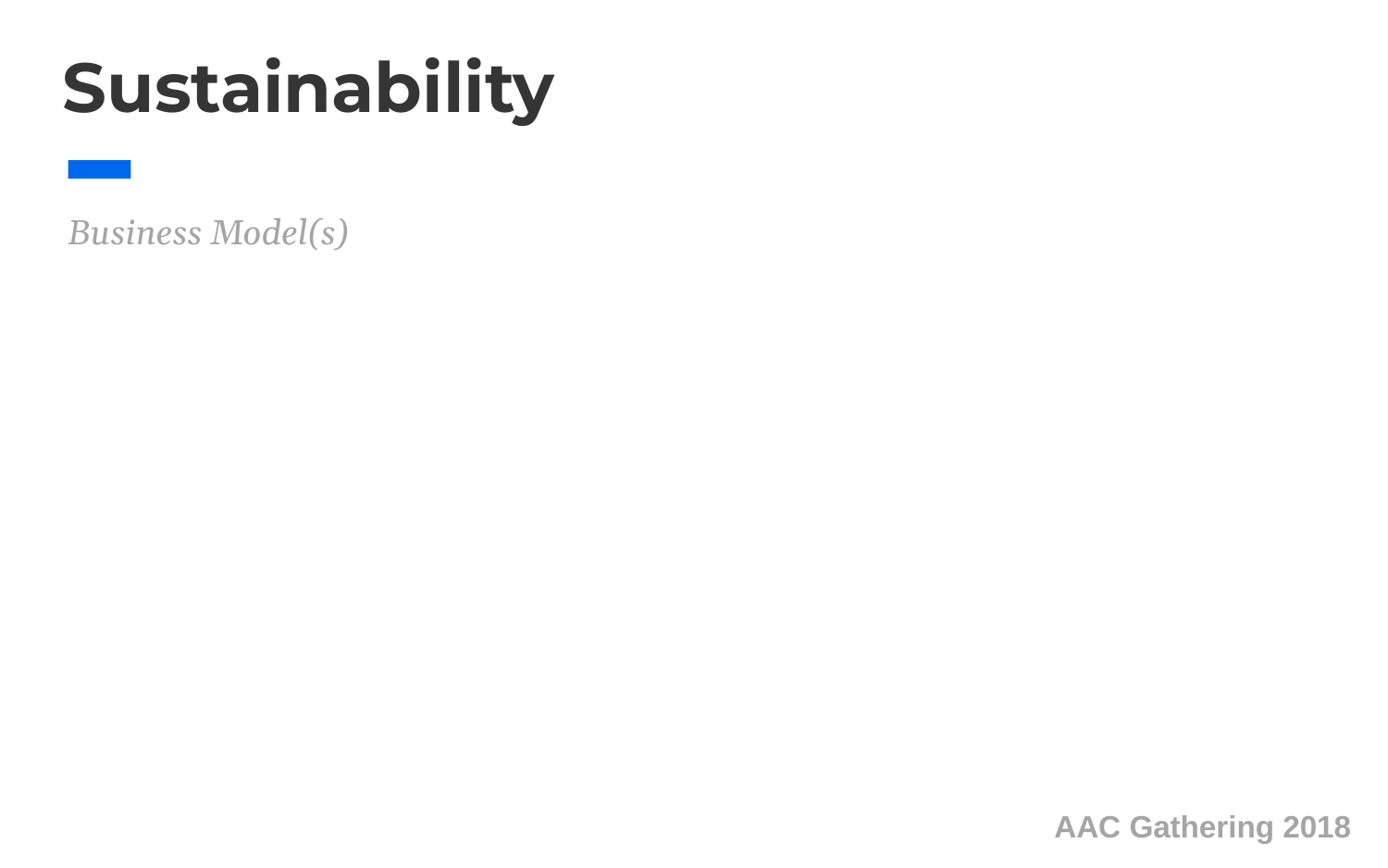

# Sustainability
Business Model(s)

AAC Gathering 2018